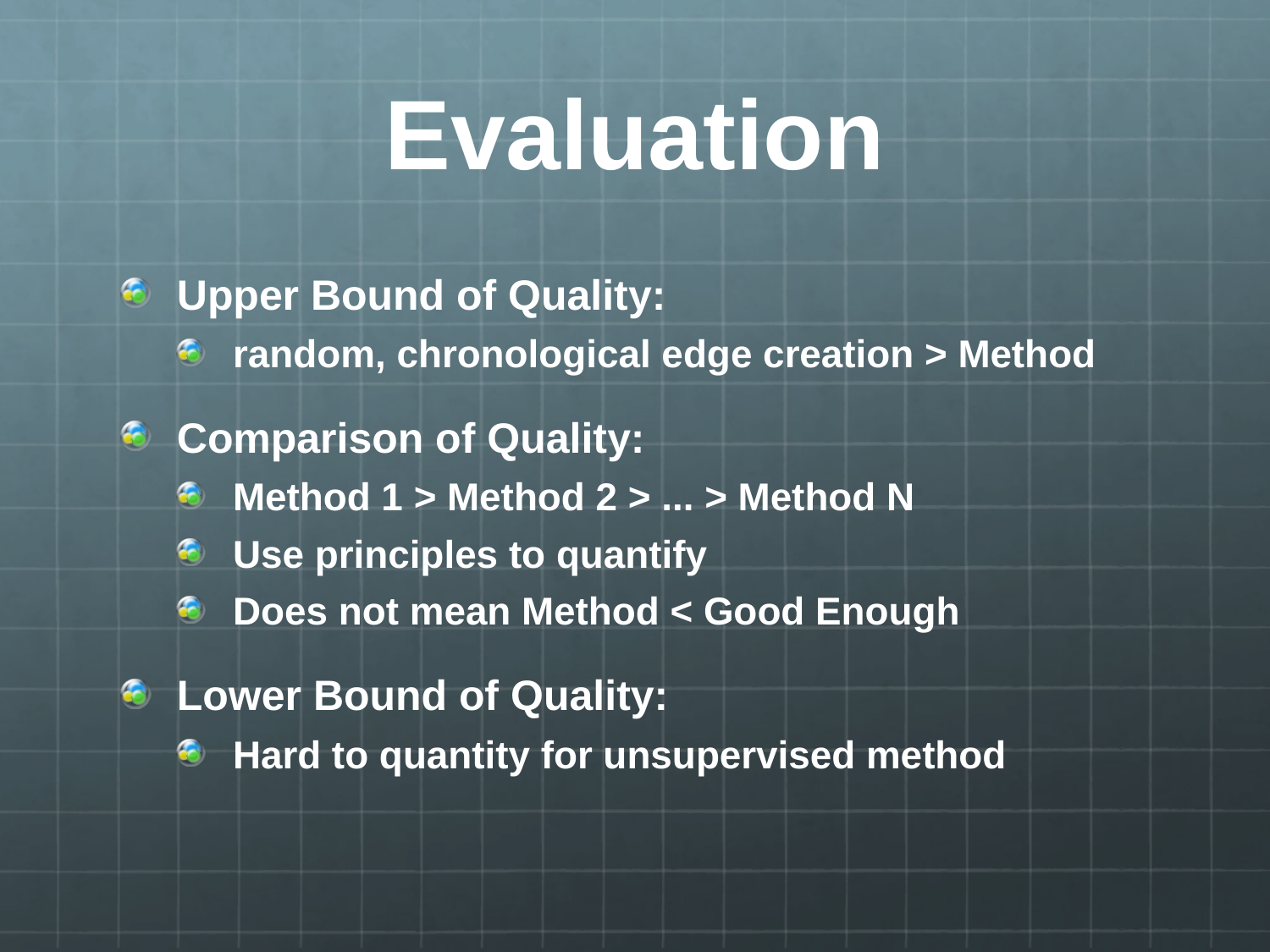

# Evaluation
Upper Bound of Quality:
random, chronological edge creation > Method
Comparison of Quality:
Method 1 > Method 2 > ... > Method N
Use principles to quantify
Does not mean Method < Good Enough
Lower Bound of Quality:
Hard to quantity for unsupervised method